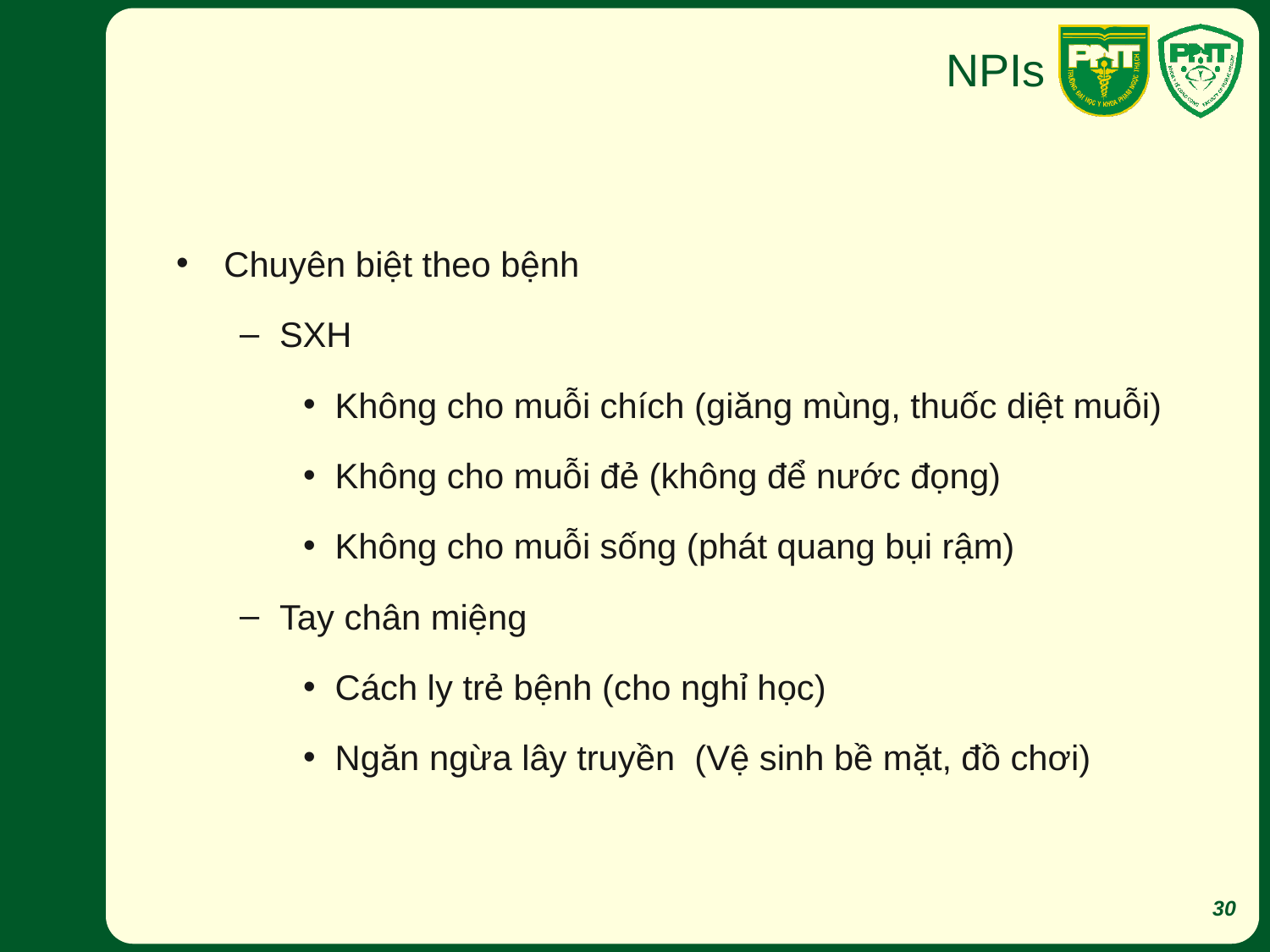

# NPIs
Chuyên biệt theo bệnh
SXH
Không cho muỗi chích (giăng mùng, thuốc diệt muỗi)
Không cho muỗi đẻ (không để nước đọng)
Không cho muỗi sống (phát quang bụi rậm)
Tay chân miệng
Cách ly trẻ bệnh (cho nghỉ học)
Ngăn ngừa lây truyền  (Vệ sinh bề mặt, đồ chơi)
30